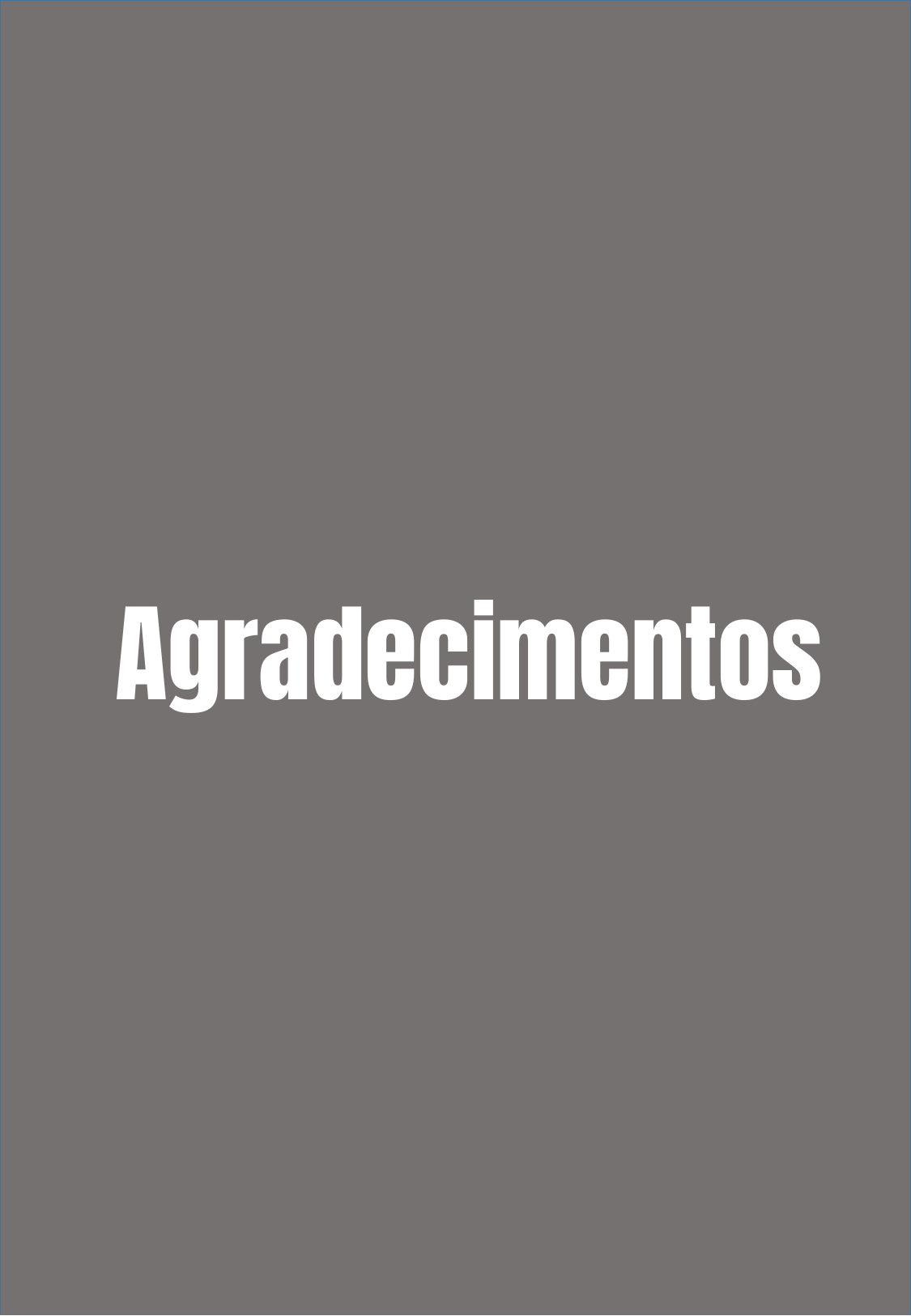

Agradecimentos
Como a Resolução 4966 do Bacen Impacta o Seu Dia a Dia - Tabata Duarte
21